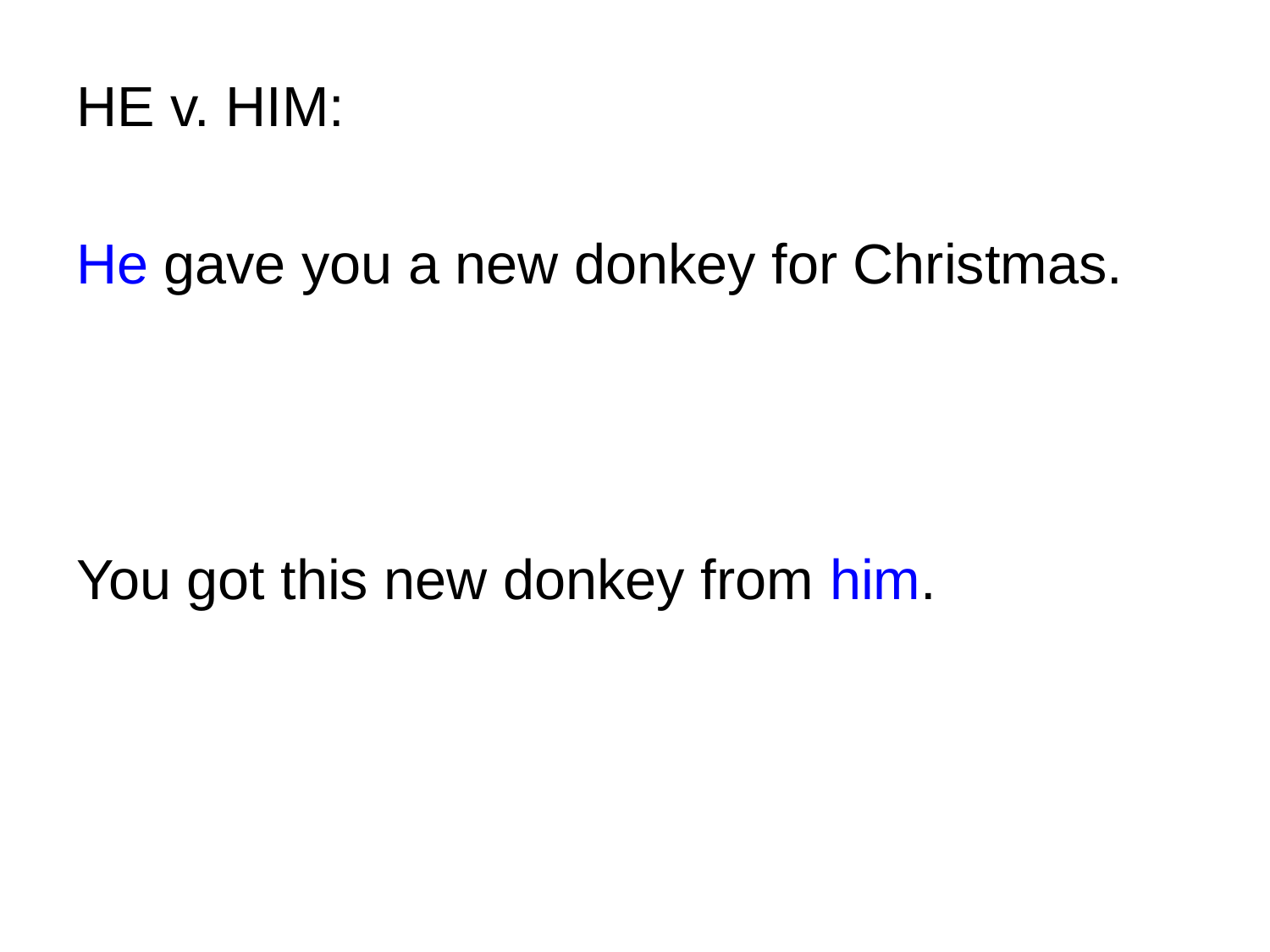

HE v. HIM:

He gave you a new donkey for Christmas.

You got this new donkey from him.